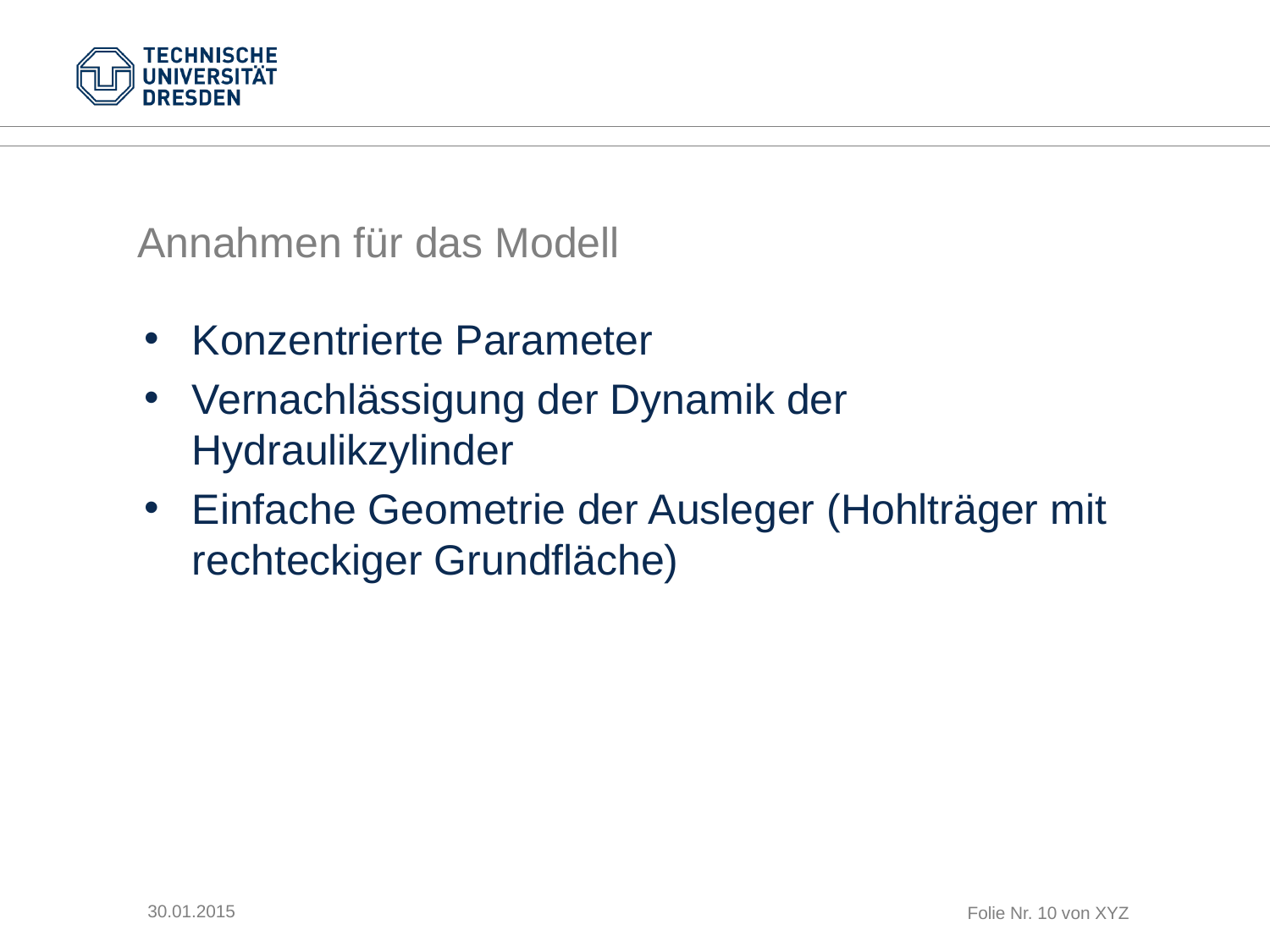

# Annahmen für das Modell
Konzentrierte Parameter
Vernachlässigung der Dynamik der Hydraulikzylinder
Einfache Geometrie der Ausleger (Hohlträger mit rechteckiger Grundfläche)

30.01.2015